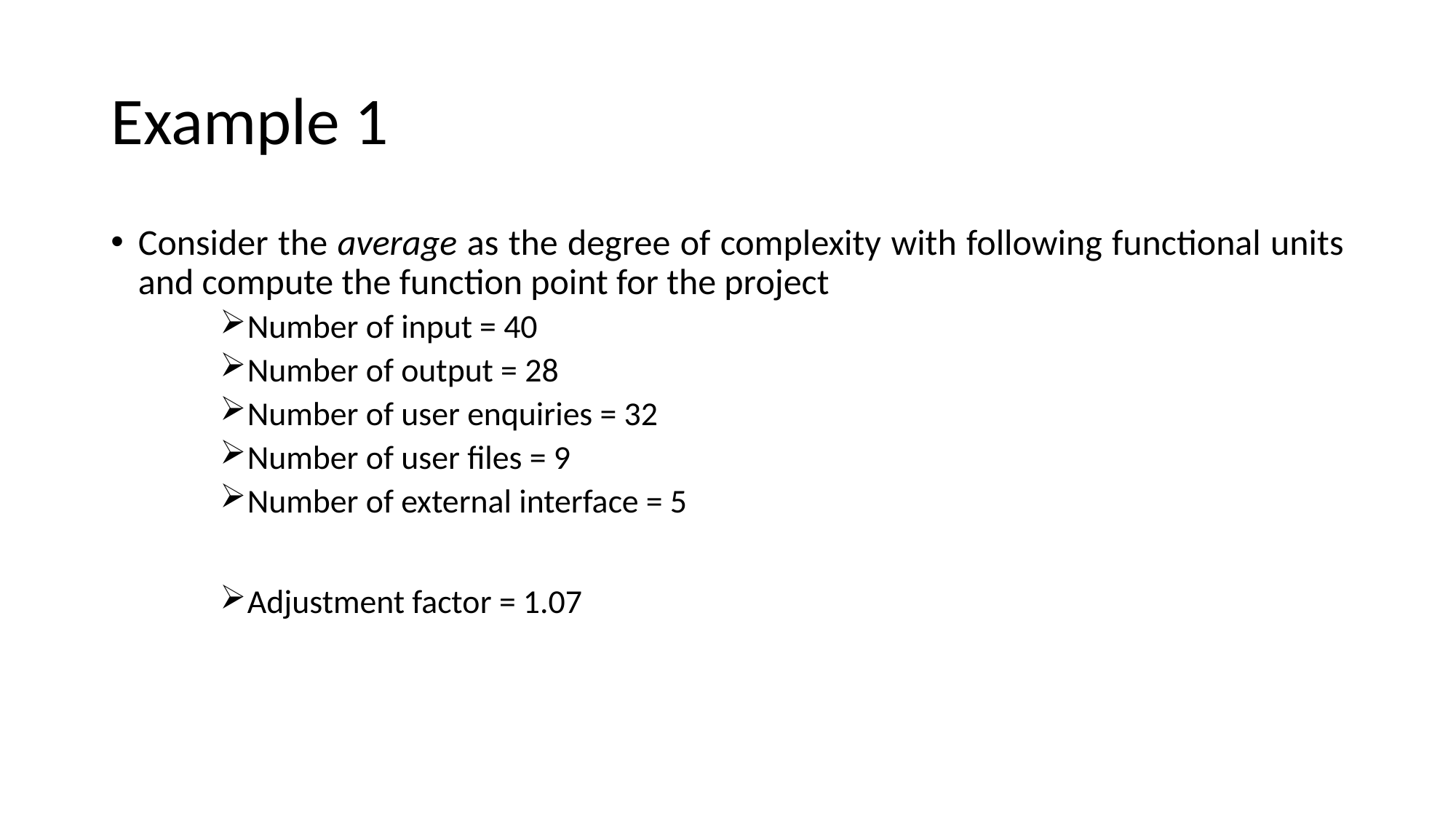

# Example 1
Consider the average as the degree of complexity with following functional units and compute the function point for the project
Number of input = 40
Number of output = 28
Number of user enquiries = 32
Number of user files = 9
Number of external interface = 5

Adjustment factor = 1.07